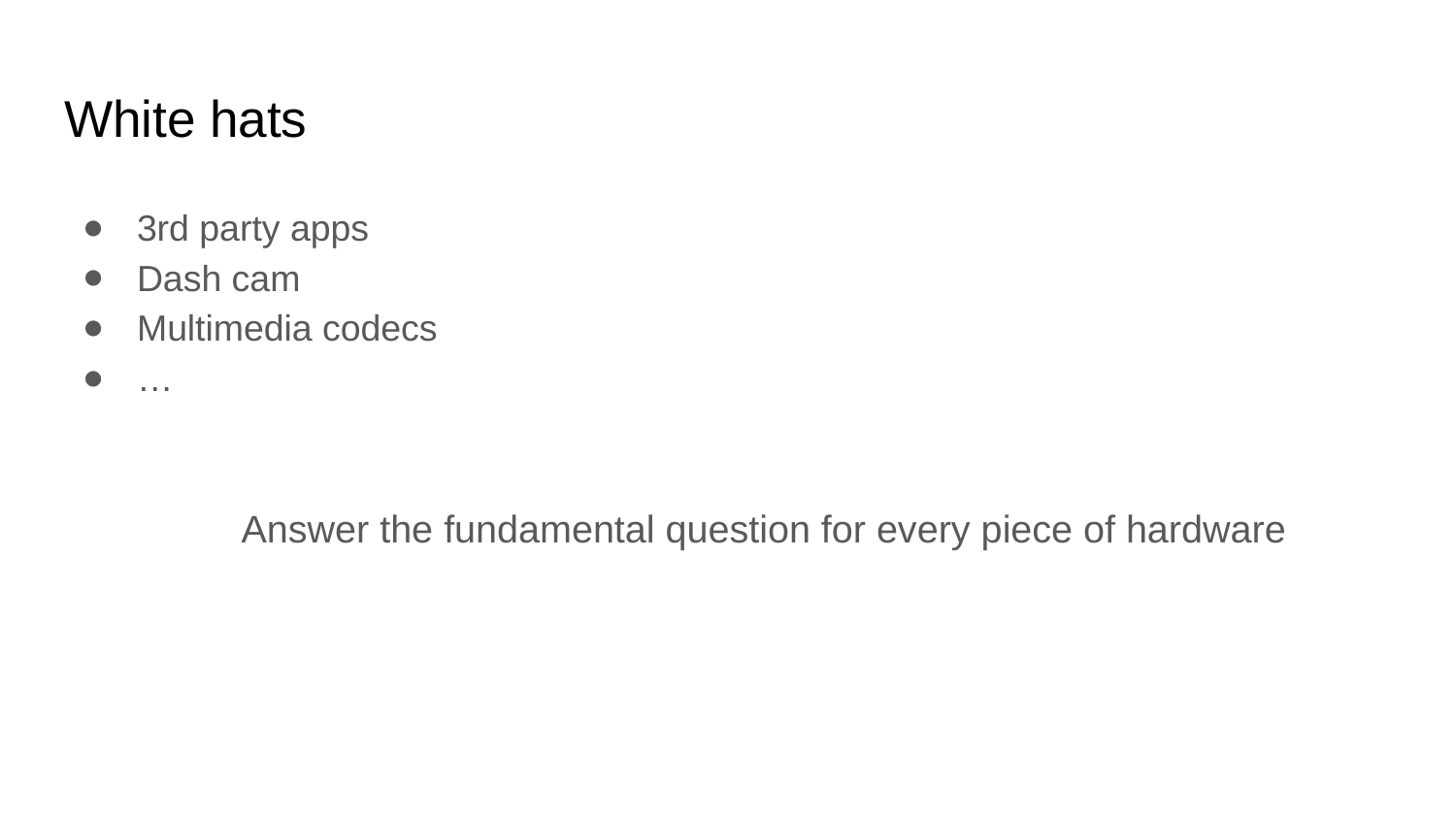

# White hats
3rd party apps
Dash cam
Multimedia codecs
…

Answer the fundamental question for every piece of hardware